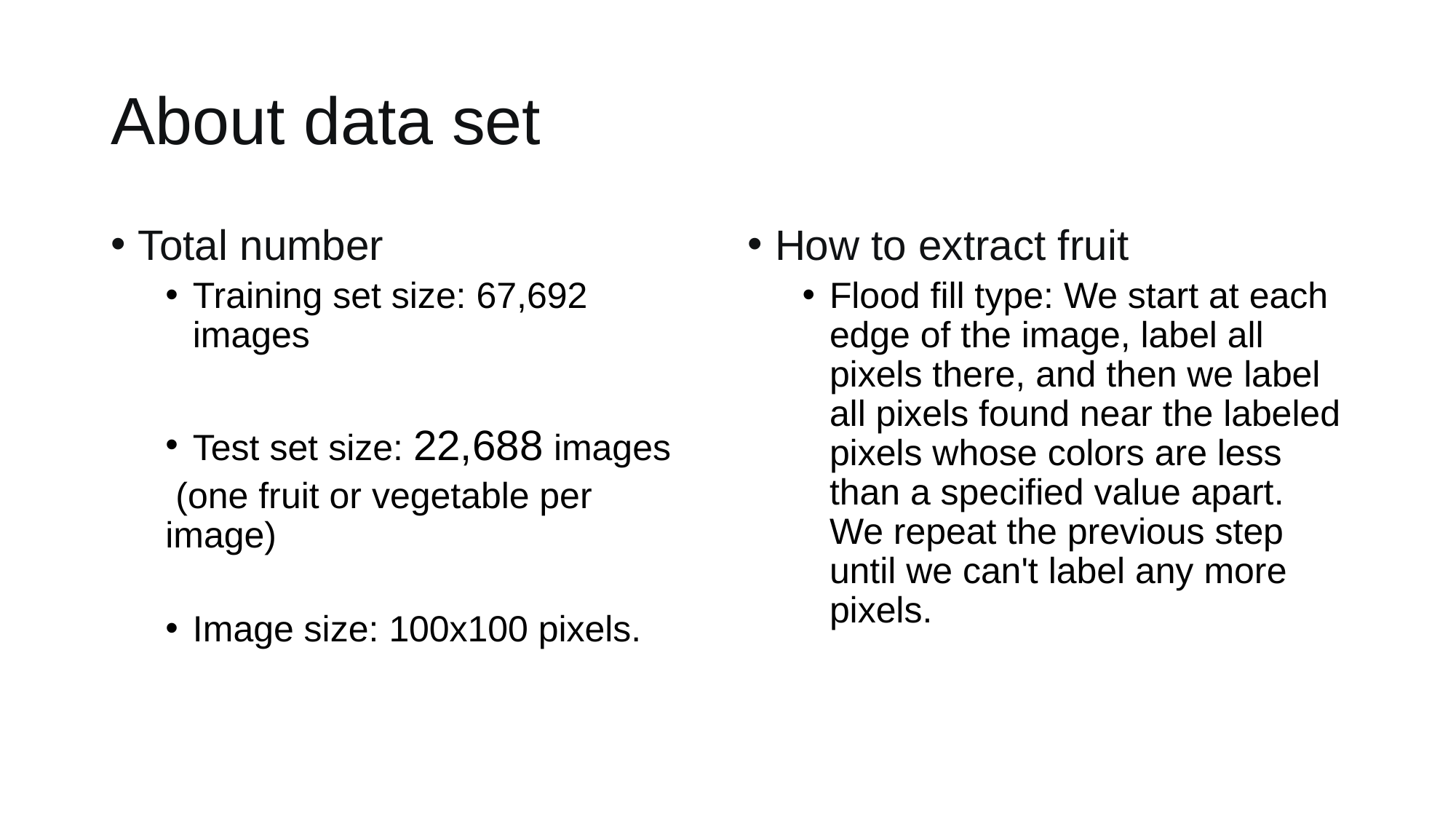

# About data set
Total number
Training set size: 67,692 images

Test set size: 22,688 images
 (one fruit or vegetable per image)

Image size: 100x100 pixels.
How to extract fruit
Flood fill type: We start at each edge of the image, label all pixels there, and then we label all pixels found near the labeled pixels whose colors are less than a specified value apart. We repeat the previous step until we can't label any more pixels.